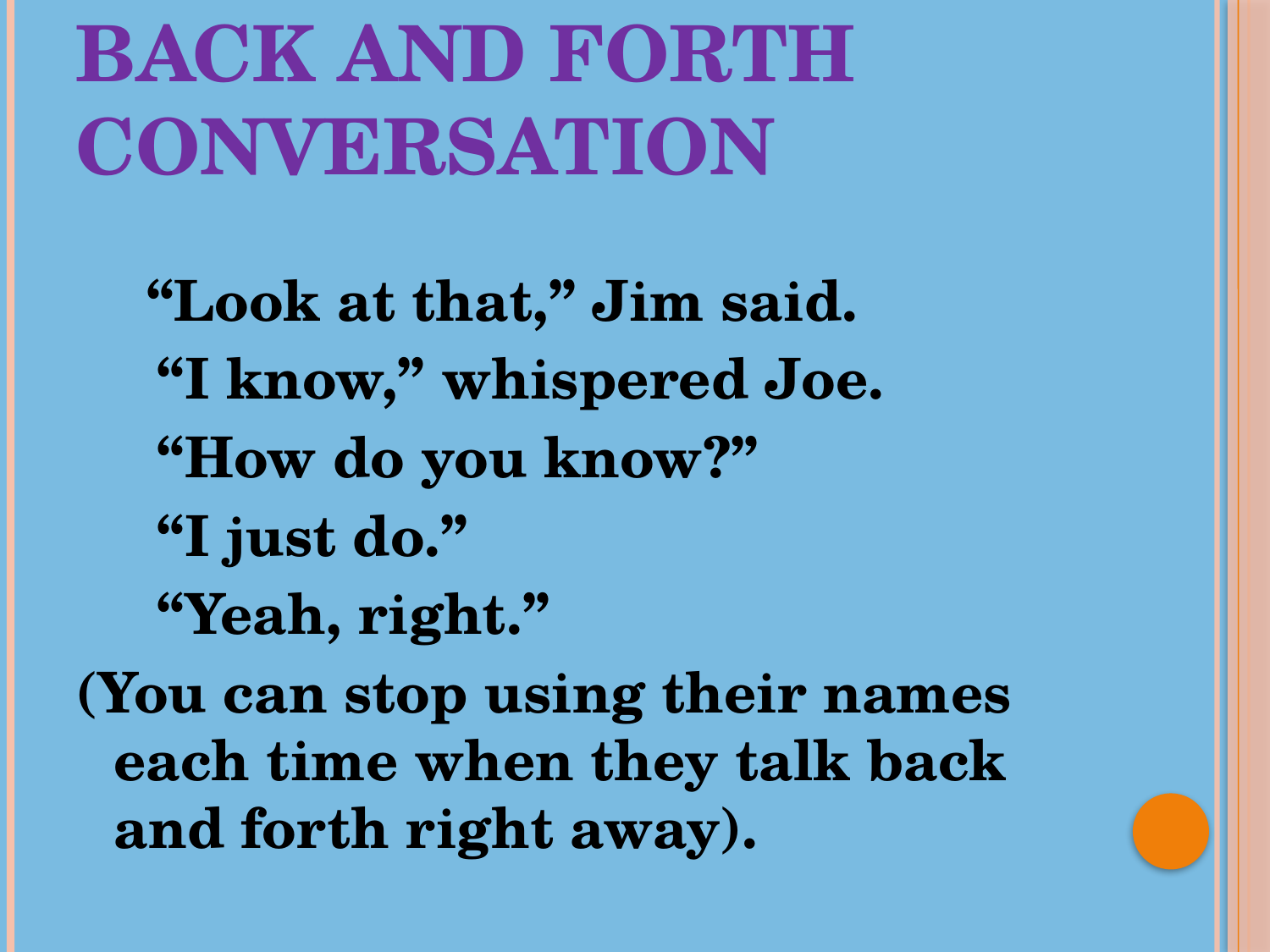

# Back and Forth Conversation

	  “Look at that,” Jim said.
     “I know,” whispered Joe.
     “How do you know?”
     “I just do.”
     “Yeah, right.”
(You can stop using their names each time when they talk back and forth right away).